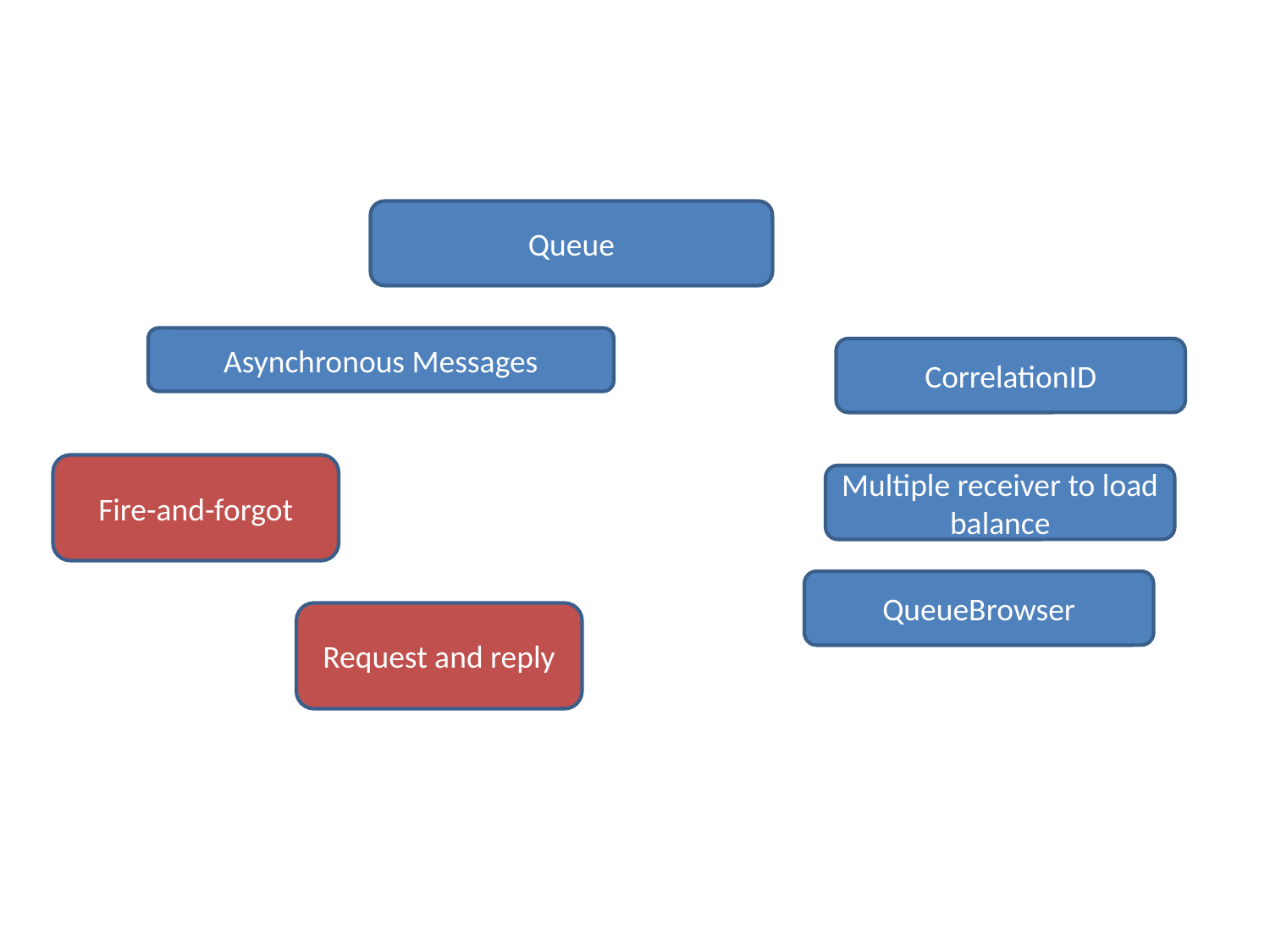

Queue
Asynchronous Messages
CorrelationID
Fire-and-forgot
Multiple receiver to load balance
QueueBrowser
Request and reply